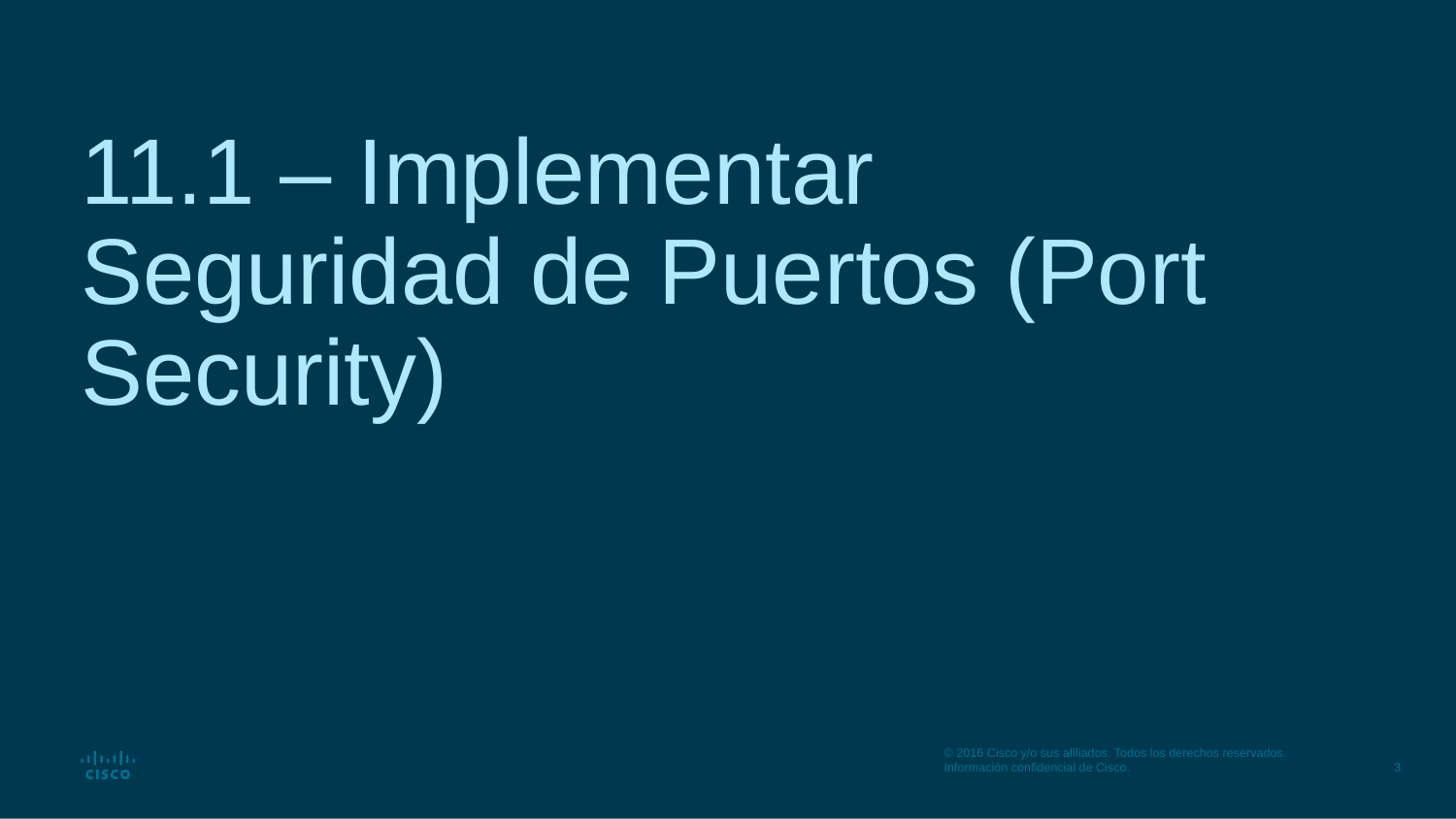

# 11.1 – Implementar Seguridad de Puertos (Port Security)